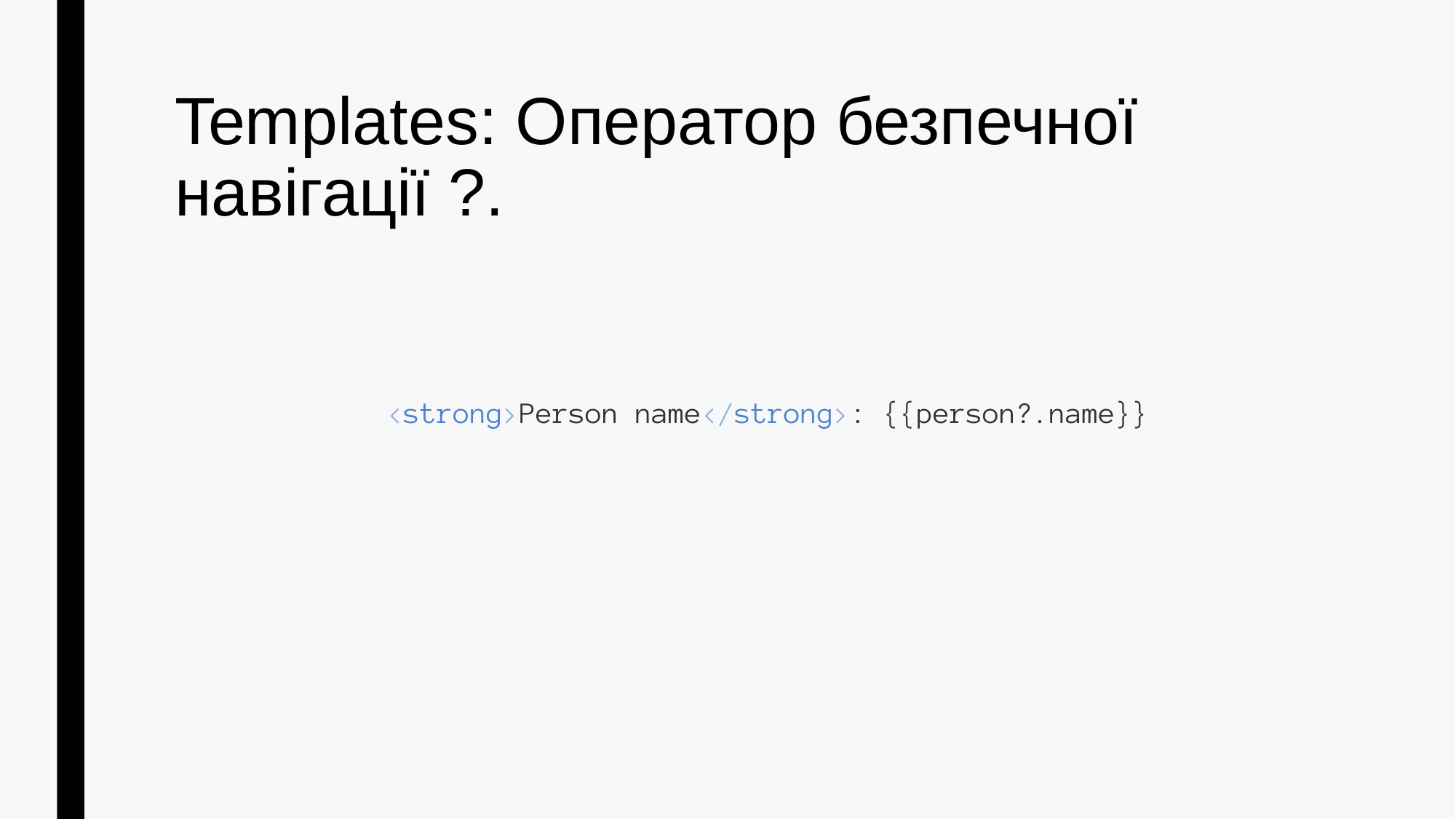

# Templates: Оператор безпечної навігації ?.
<strong>Person name</strong>: {{person?.name}}